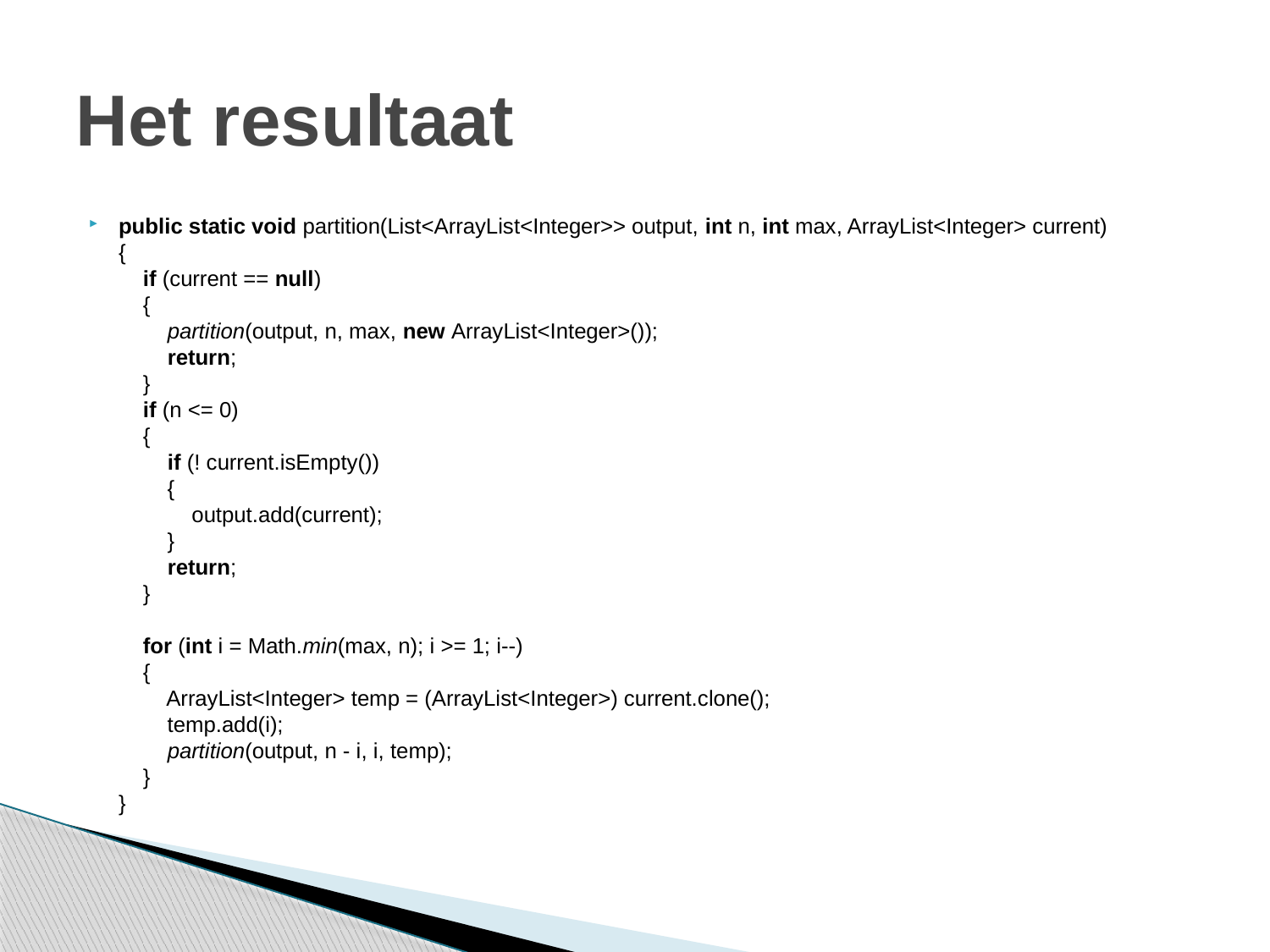

# Het resultaat
public static void partition(List<ArrayList<Integer>> output, int n, int max, ArrayList<Integer> current)
{
    if (current == null)
    {
        partition(output, n, max, new ArrayList<Integer>());
        return;
    }
    if (n <= 0)
    {
        if (! current.isEmpty())
        {
            output.add(current);
        }
        return;
    }
    for (int i = Math.min(max, n); i >= 1; i--)
    {
        ArrayList<Integer> temp = (ArrayList<Integer>) current.clone();
        temp.add(i);
        partition(output, n - i, i, temp);
    }
}